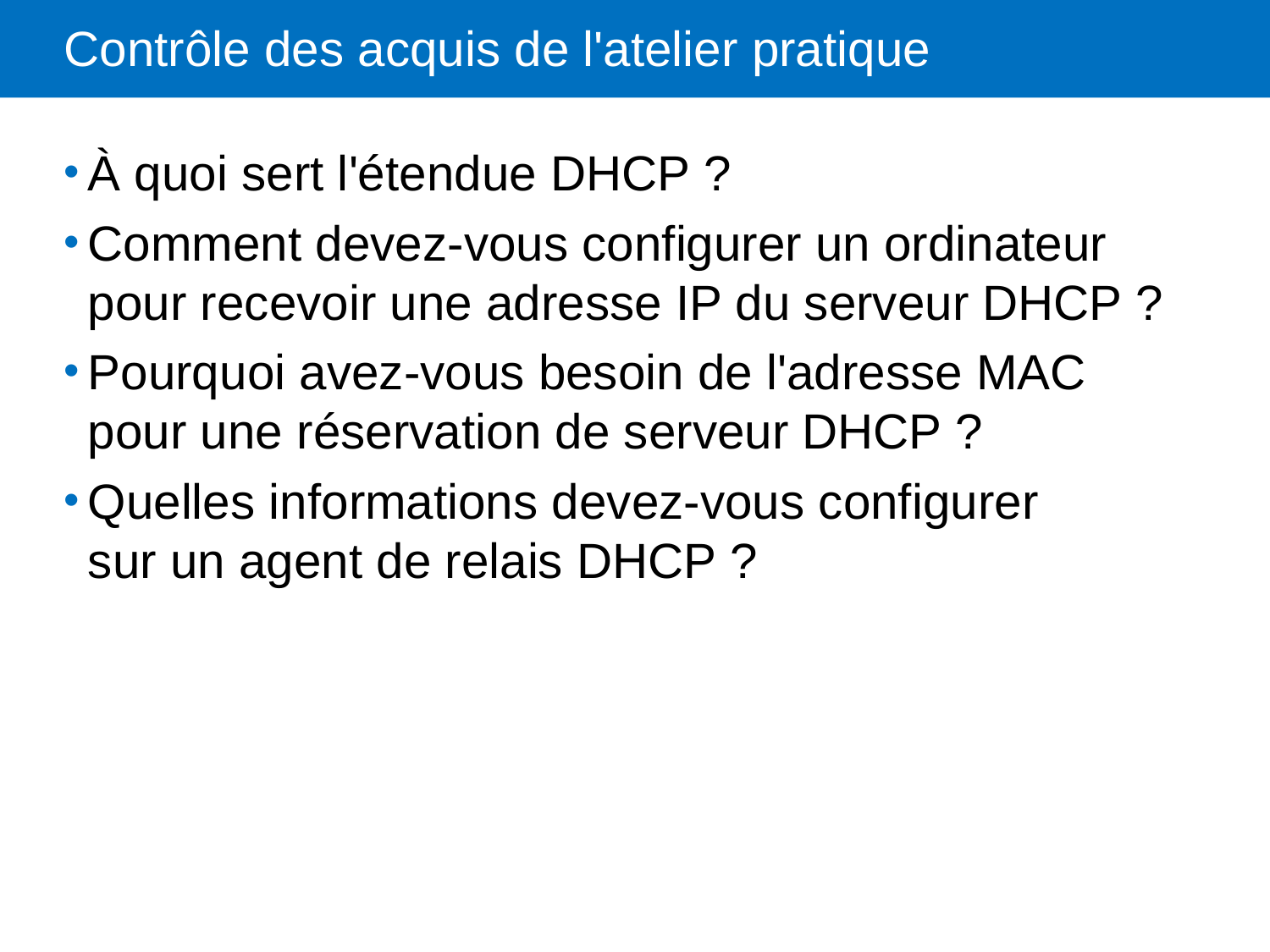

# Contrôle des acquis de l'atelier pratique
À quoi sert l'étendue DHCP ?
Comment devez-vous configurer un ordinateur pour recevoir une adresse IP du serveur DHCP ?
Pourquoi avez-vous besoin de l'adresse MAC pour une réservation de serveur DHCP ?
Quelles informations devez-vous configurer sur un agent de relais DHCP ?